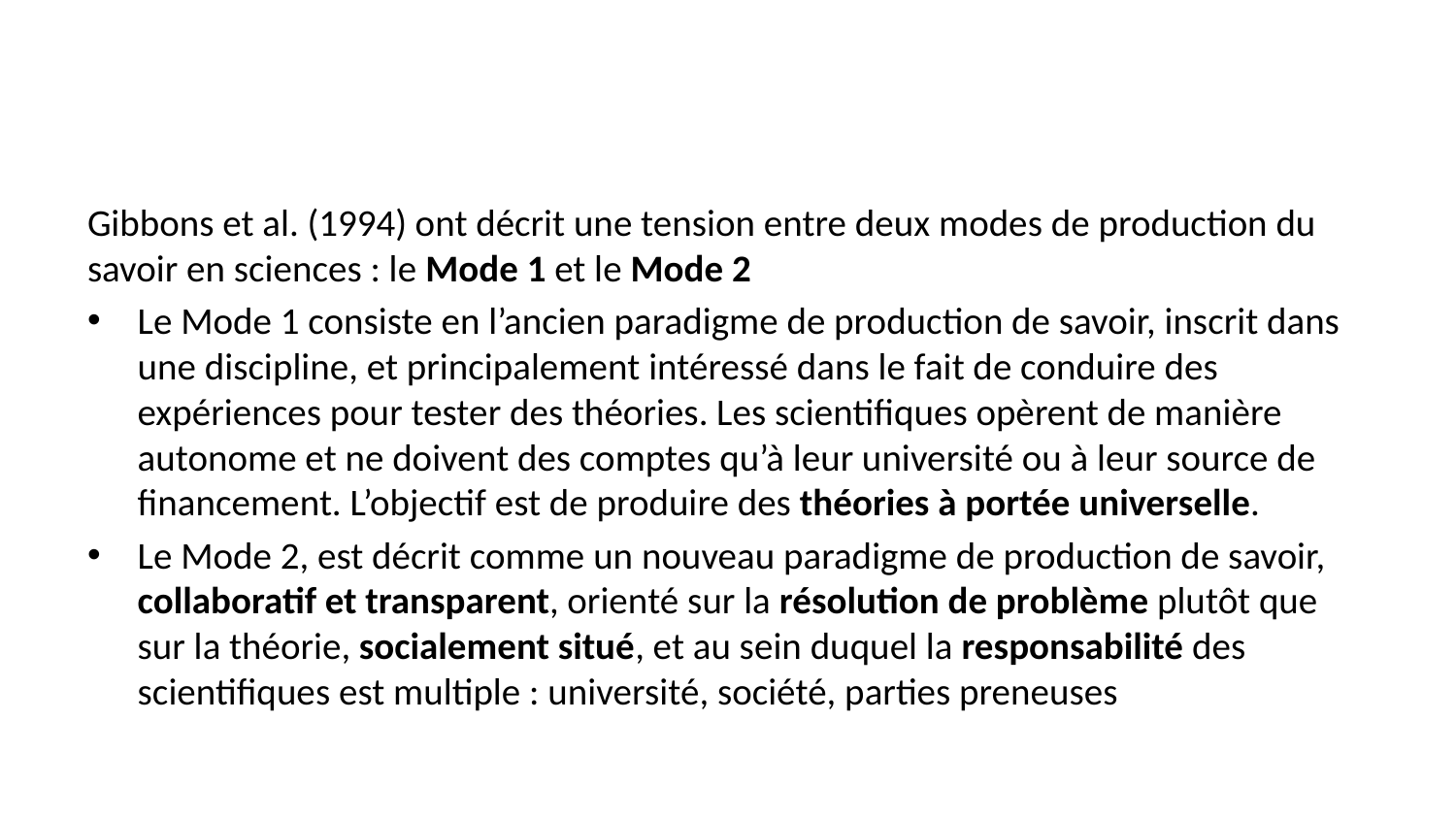

Gibbons et al. (1994) ont décrit une tension entre deux modes de production du savoir en sciences : le Mode 1 et le Mode 2
Le Mode 1 consiste en l’ancien paradigme de production de savoir, inscrit dans une discipline, et principalement intéressé dans le fait de conduire des expériences pour tester des théories. Les scientifiques opèrent de manière autonome et ne doivent des comptes qu’à leur université ou à leur source de financement. L’objectif est de produire des théories à portée universelle.
Le Mode 2, est décrit comme un nouveau paradigme de production de savoir, collaboratif et transparent, orienté sur la résolution de problème plutôt que sur la théorie, socialement situé, et au sein duquel la responsabilité des scientifiques est multiple : université, société, parties preneuses